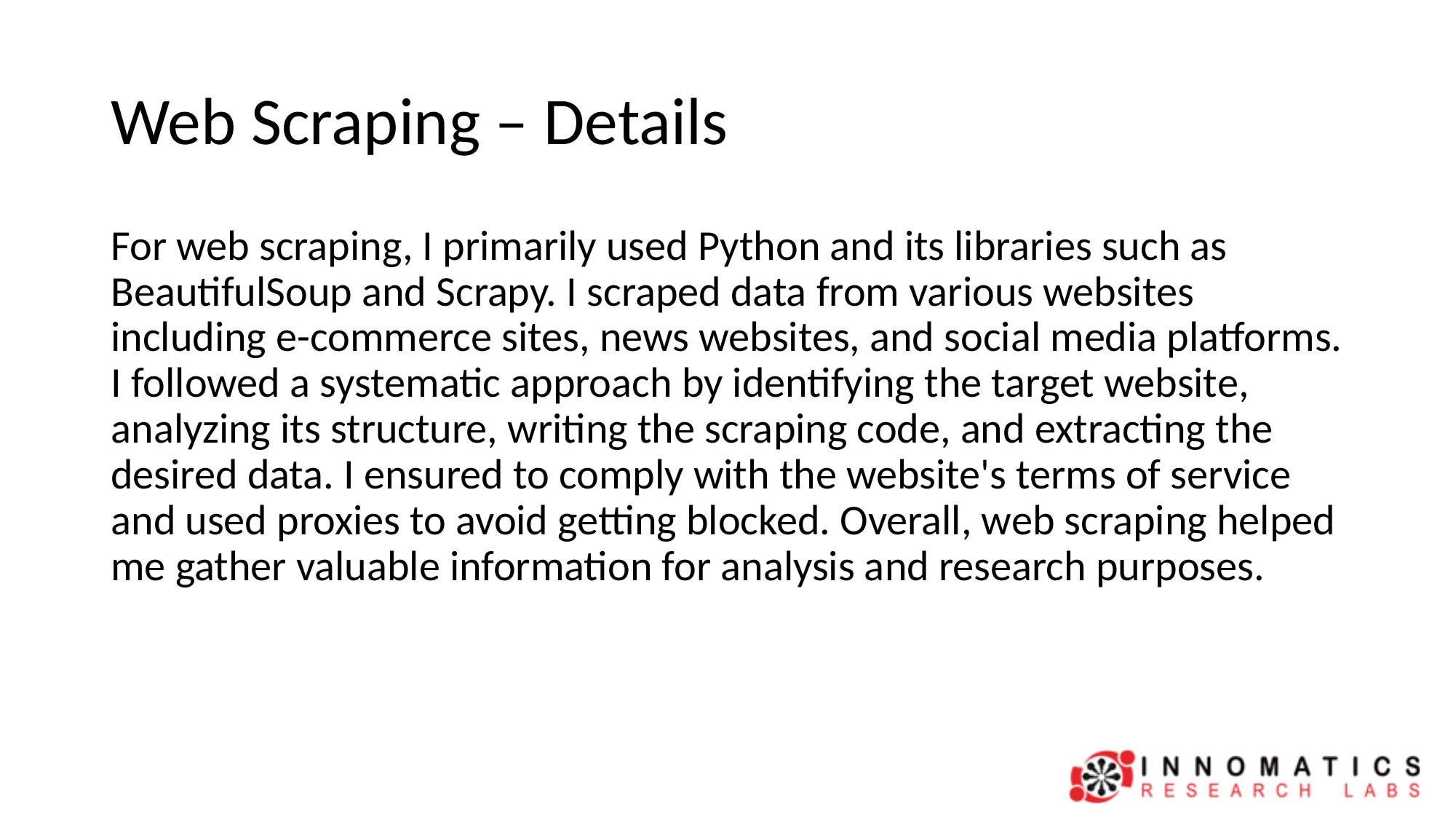

# Web Scraping – Details
For web scraping, I primarily used Python and its libraries such as BeautifulSoup and Scrapy. I scraped data from various websites including e-commerce sites, news websites, and social media platforms. I followed a systematic approach by identifying the target website, analyzing its structure, writing the scraping code, and extracting the desired data. I ensured to comply with the website's terms of service and used proxies to avoid getting blocked. Overall, web scraping helped me gather valuable information for analysis and research purposes.